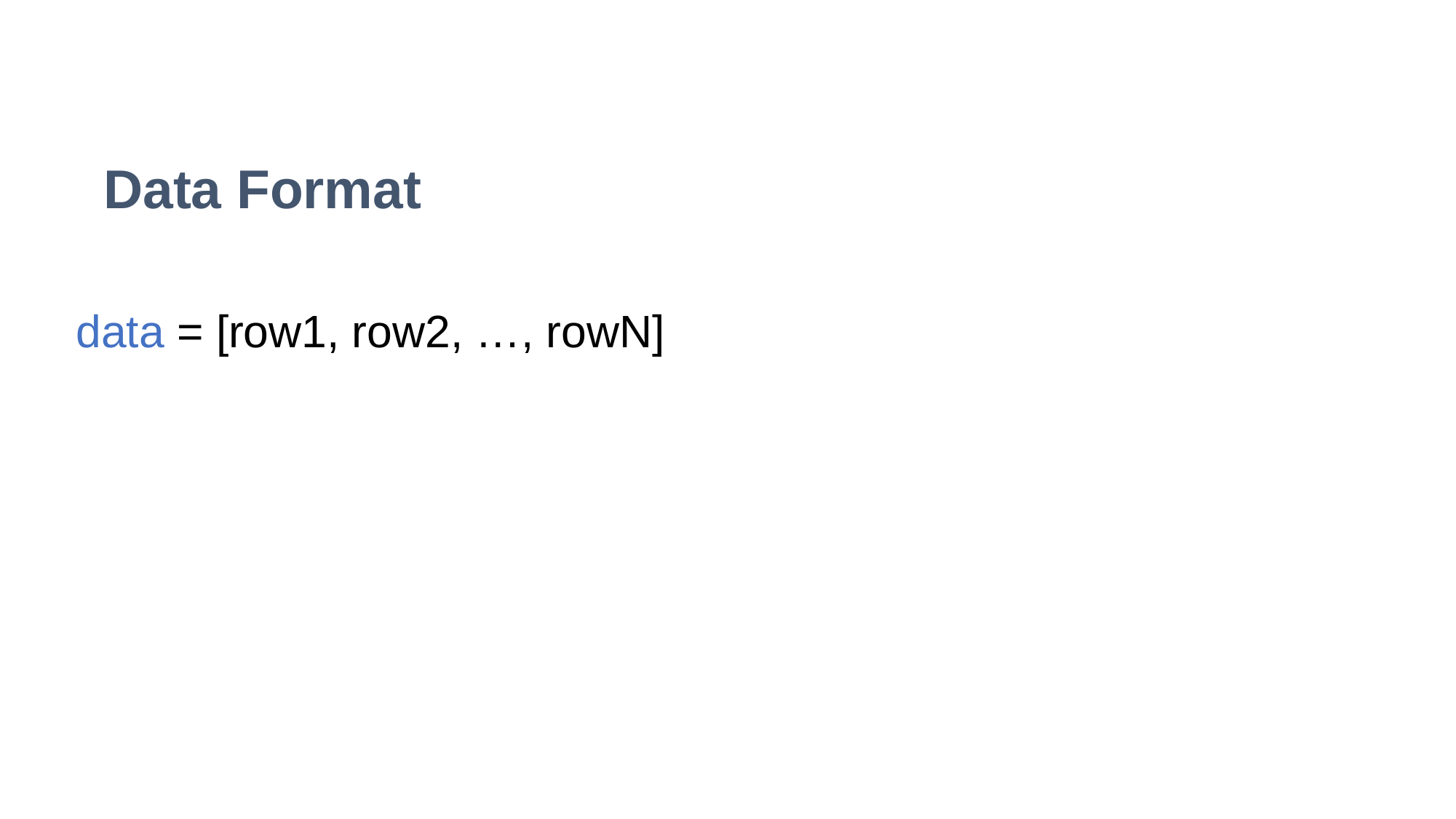

Data Format
data = [row1, row2, …, rowN]